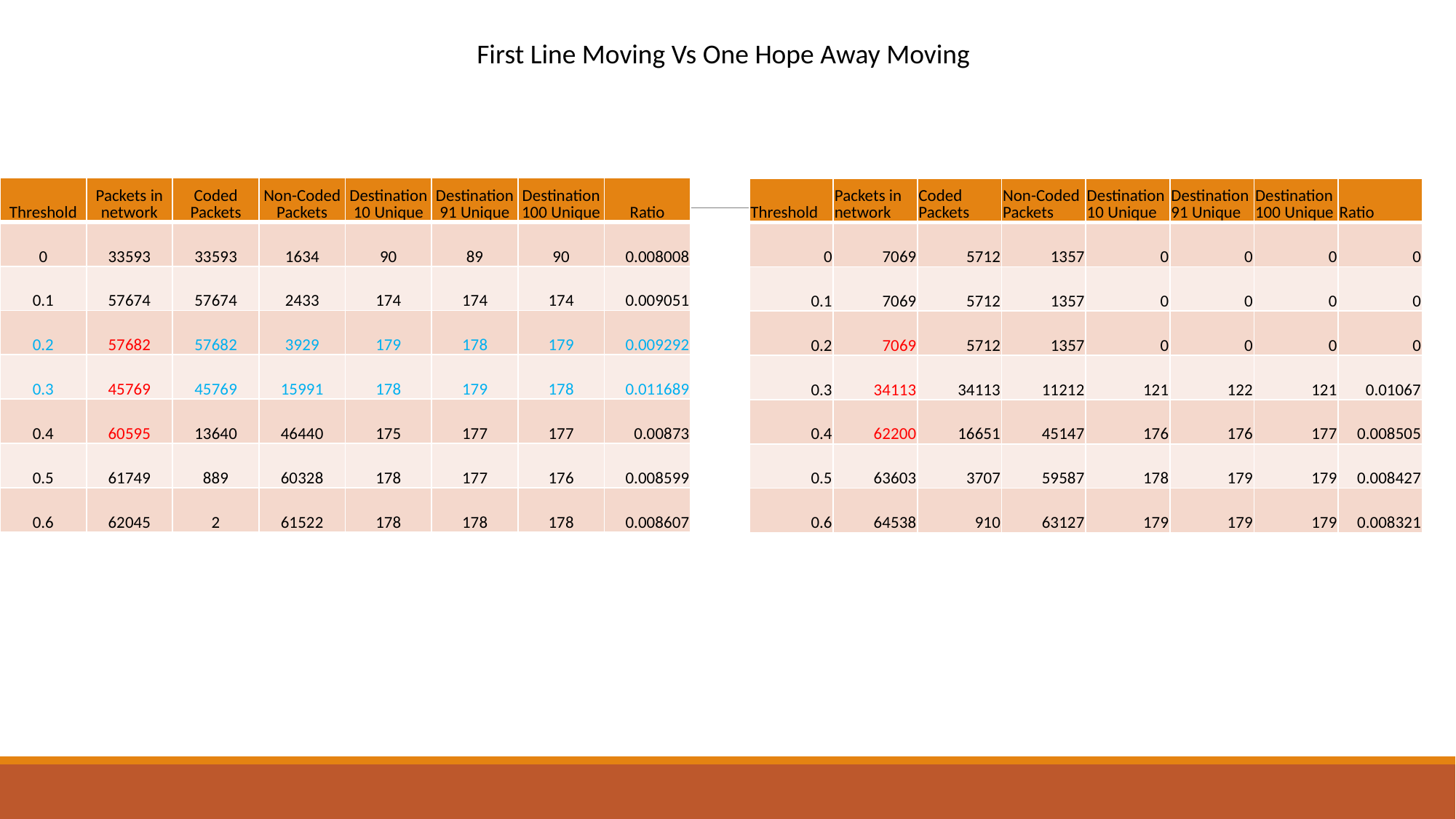

First Line Moving Vs One Hope Away Moving
| Threshold | Packets in network | Coded Packets | Non-Coded Packets | Destination 10 Unique | Destination 91 Unique | Destination 100 Unique | Ratio |
| --- | --- | --- | --- | --- | --- | --- | --- |
| 0 | 33593 | 33593 | 1634 | 90 | 89 | 90 | 0.008008 |
| 0.1 | 57674 | 57674 | 2433 | 174 | 174 | 174 | 0.009051 |
| 0.2 | 57682 | 57682 | 3929 | 179 | 178 | 179 | 0.009292 |
| 0.3 | 45769 | 45769 | 15991 | 178 | 179 | 178 | 0.011689 |
| 0.4 | 60595 | 13640 | 46440 | 175 | 177 | 177 | 0.00873 |
| 0.5 | 61749 | 889 | 60328 | 178 | 177 | 176 | 0.008599 |
| 0.6 | 62045 | 2 | 61522 | 178 | 178 | 178 | 0.008607 |
| Threshold | Packets in network | Coded Packets | Non-Coded Packets | Destination 10 Unique | Destination 91 Unique | Destination 100 Unique | Ratio |
| --- | --- | --- | --- | --- | --- | --- | --- |
| 0 | 7069 | 5712 | 1357 | 0 | 0 | 0 | 0 |
| 0.1 | 7069 | 5712 | 1357 | 0 | 0 | 0 | 0 |
| 0.2 | 7069 | 5712 | 1357 | 0 | 0 | 0 | 0 |
| 0.3 | 34113 | 34113 | 11212 | 121 | 122 | 121 | 0.01067 |
| 0.4 | 62200 | 16651 | 45147 | 176 | 176 | 177 | 0.008505 |
| 0.5 | 63603 | 3707 | 59587 | 178 | 179 | 179 | 0.008427 |
| 0.6 | 64538 | 910 | 63127 | 179 | 179 | 179 | 0.008321 |